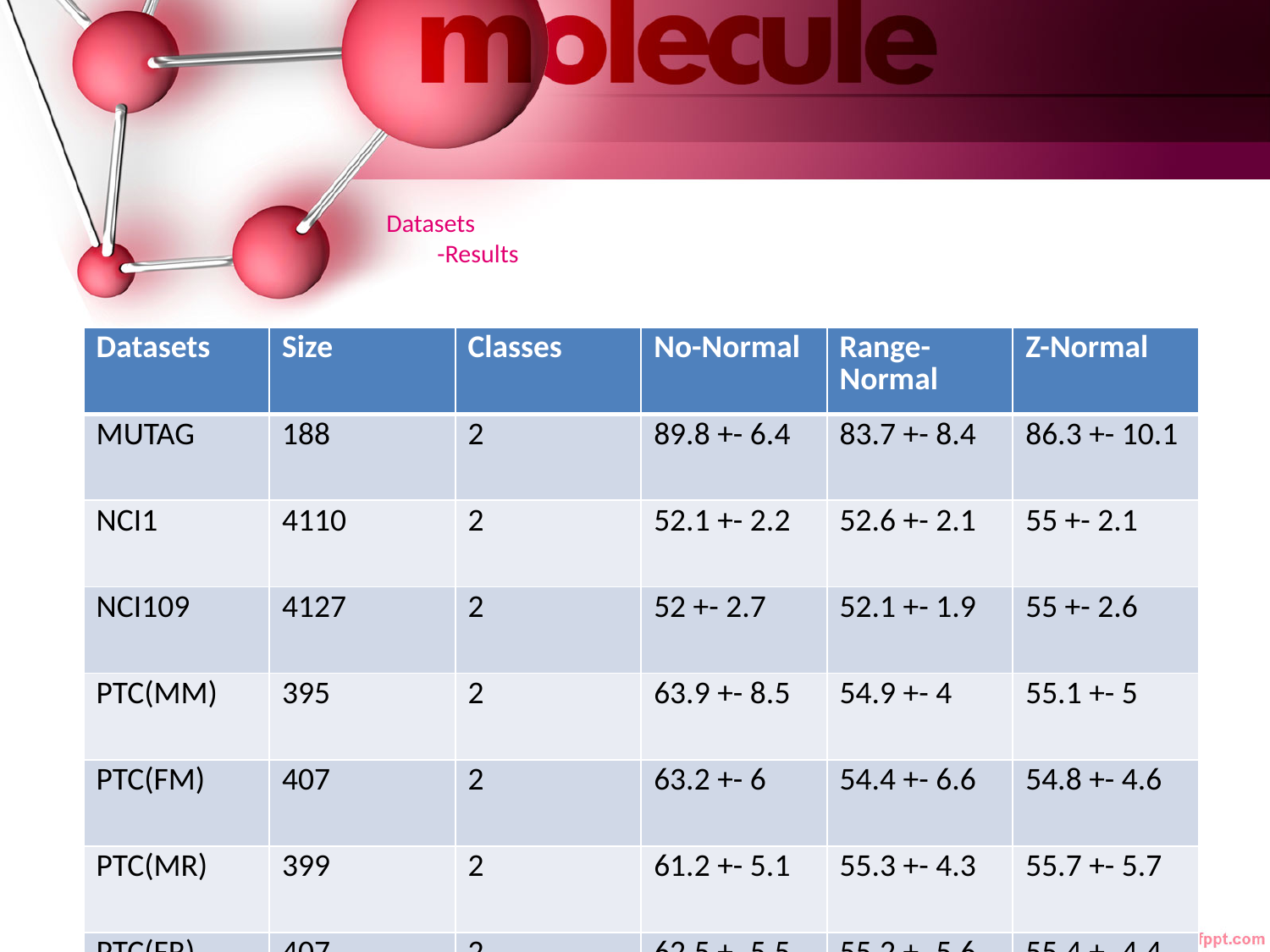

Datasets
	-Results
| Datasets | Size | Classes | No-Normal | Range-Normal | Z-Normal |
| --- | --- | --- | --- | --- | --- |
| MUTAG | 188 | 2 | 89.8 +- 6.4 | 83.7 +- 8.4 | 86.3 +- 10.1 |
| NCI1 | 4110 | 2 | 52.1 +- 2.2 | 52.6 +- 2.1 | 55 +- 2.1 |
| NCI109 | 4127 | 2 | 52 +- 2.7 | 52.1 +- 1.9 | 55 +- 2.6 |
| PTC(MM) | 395 | 2 | 63.9 +- 8.5 | 54.9 +- 4 | 55.1 +- 5 |
| PTC(FM) | 407 | 2 | 63.2 +- 6 | 54.4 +- 6.6 | 54.8 +- 4.6 |
| PTC(MR) | 399 | 2 | 61.2 +- 5.1 | 55.3 +- 4.3 | 55.7 +- 5.7 |
| PTC(FR) | 407 | 2 | 62.5 +- 5.5 | 55.2 +- 5.6 | 55.4 +- 4.4 |
| Enzymes | 600 | 2 | 88.5 +- 3.6 | 26.3 +- 5.4 | 16.7 +- 4.3 |